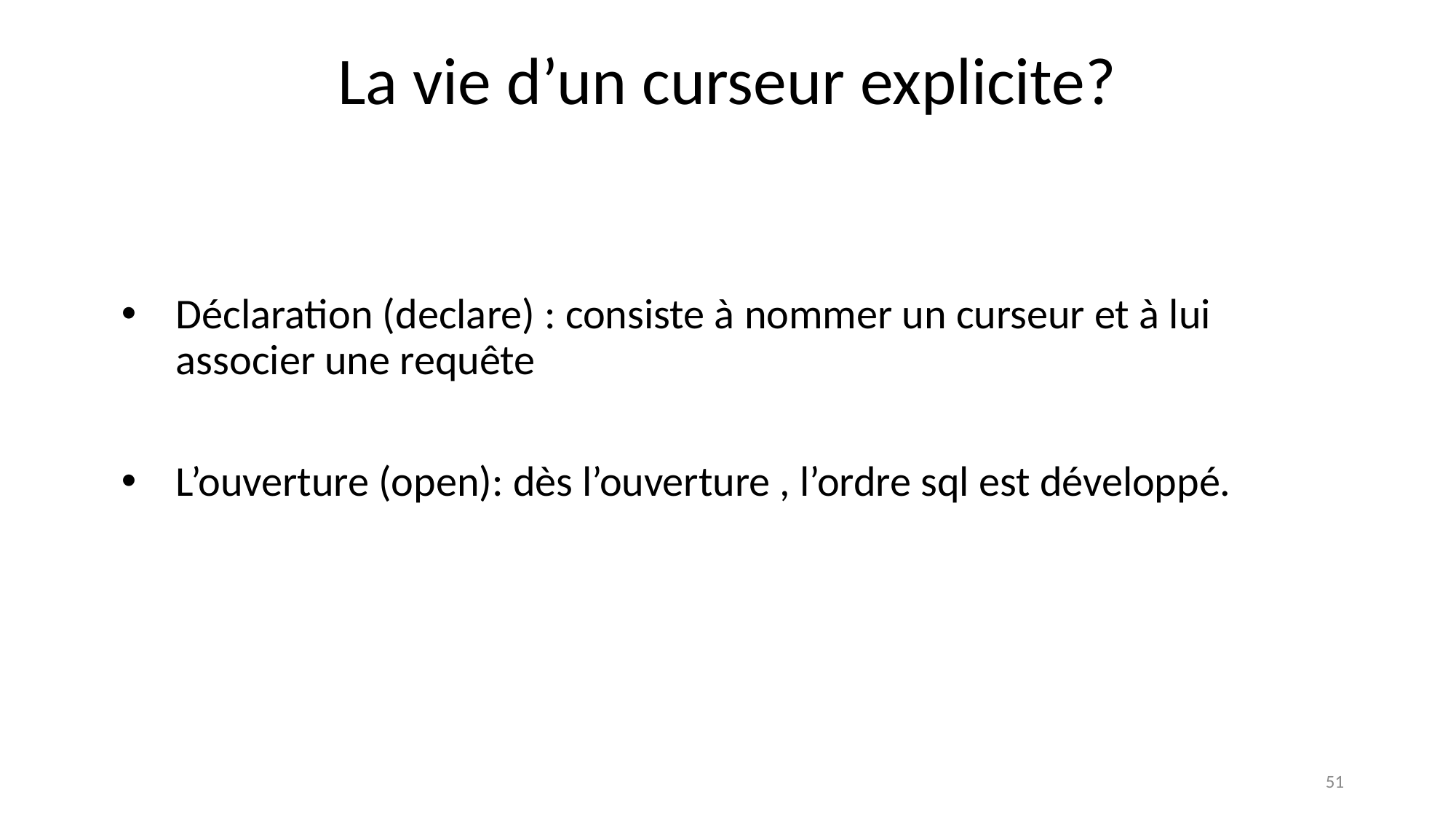

# La vie d’un curseur explicite?

Déclaration (declare) : consiste à nommer un curseur et à lui associer une requête

L’ouverture (open): dès l’ouverture , l’ordre sql est développé.

51